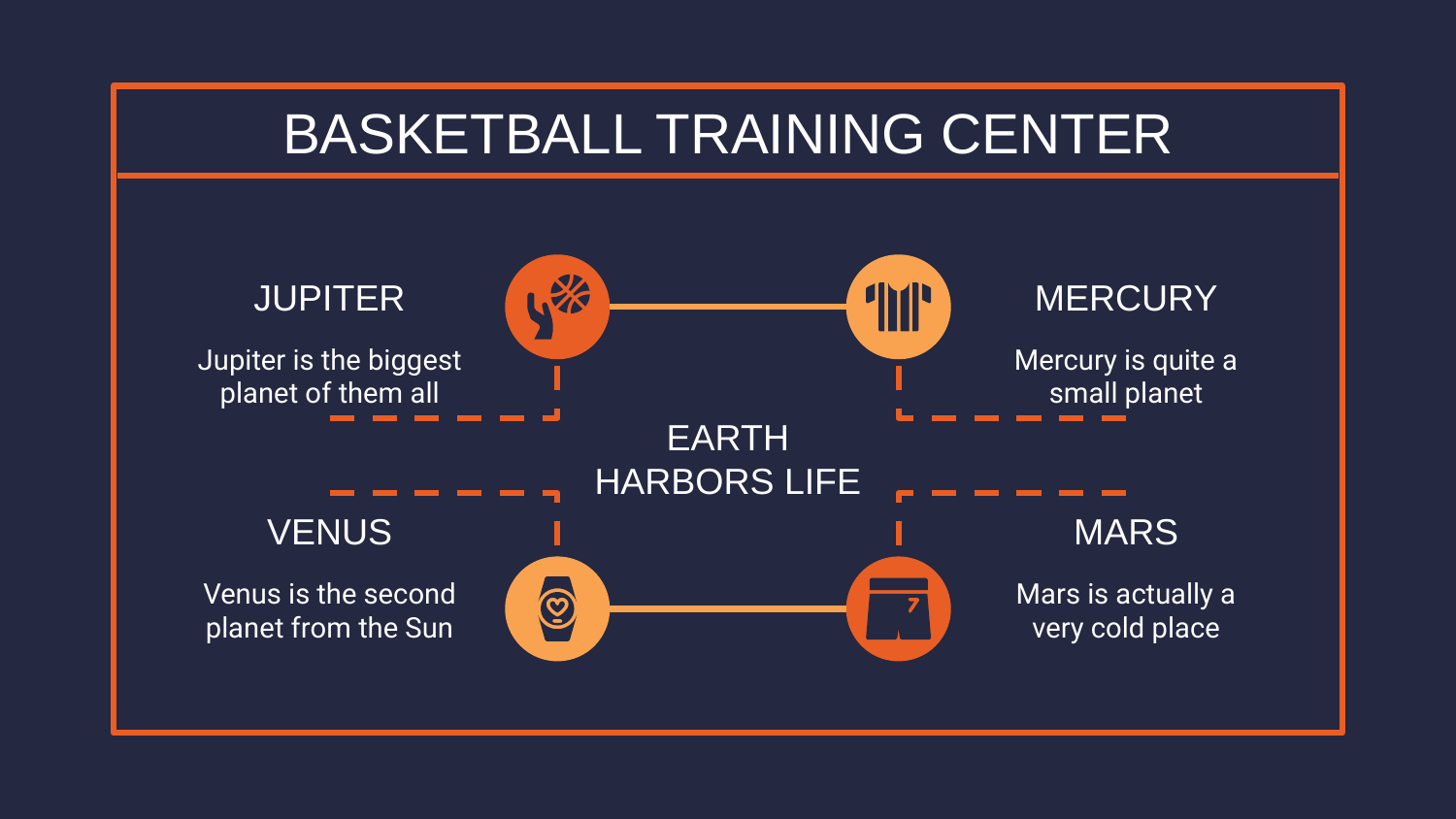

# BASKETBALL TRAINING CENTER

MERCURY
Mercury is quite a small planet
JUPITER
Jupiter is the biggest planet of them all

EARTH HARBORS LIFE
MARS
Mars is actually a very cold place
VENUS
Venus is the second planet from the Sun